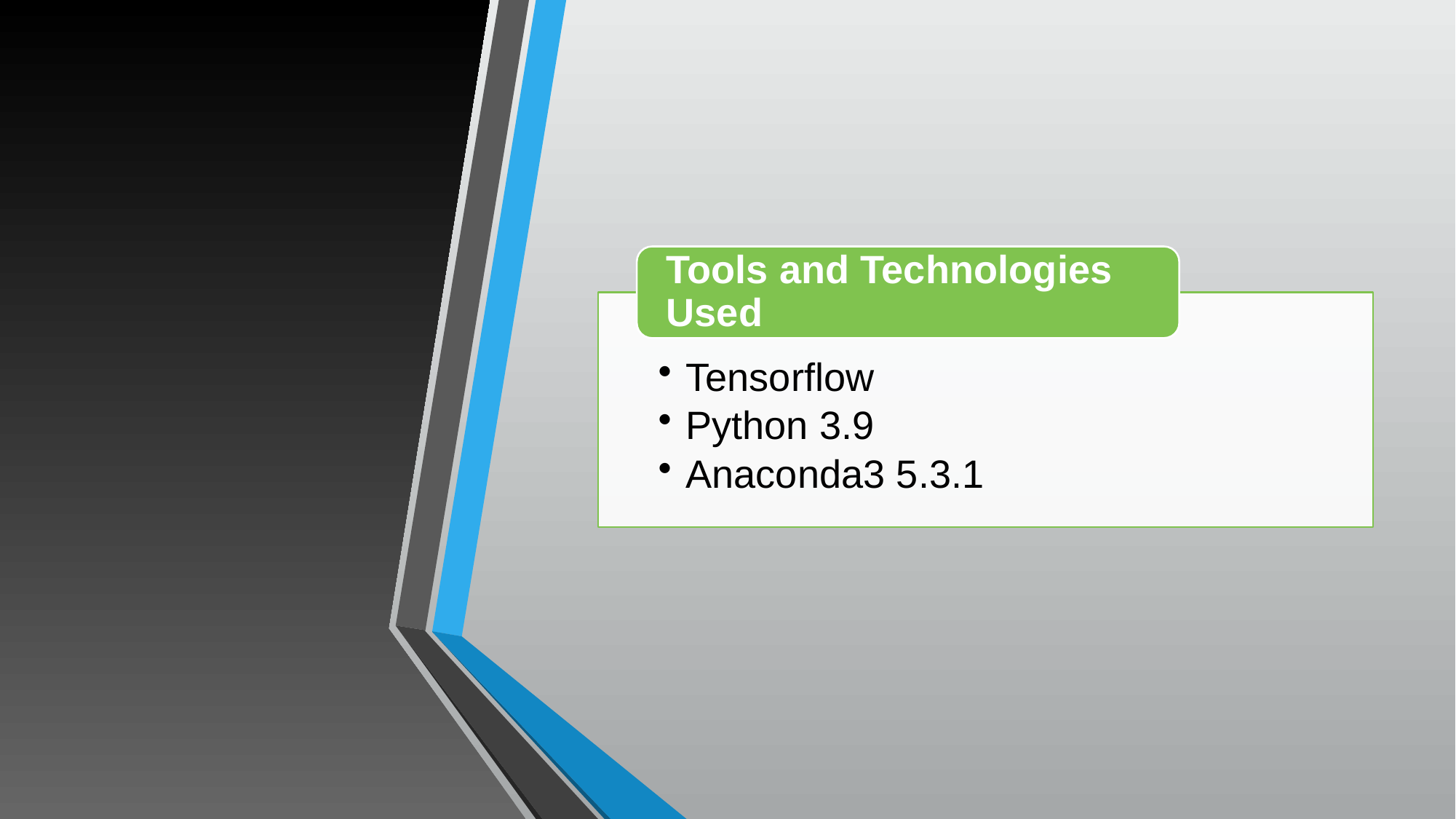

Tensorflow
Python 3.9
Anaconda3 5.3.1
Tools and Technologies Used